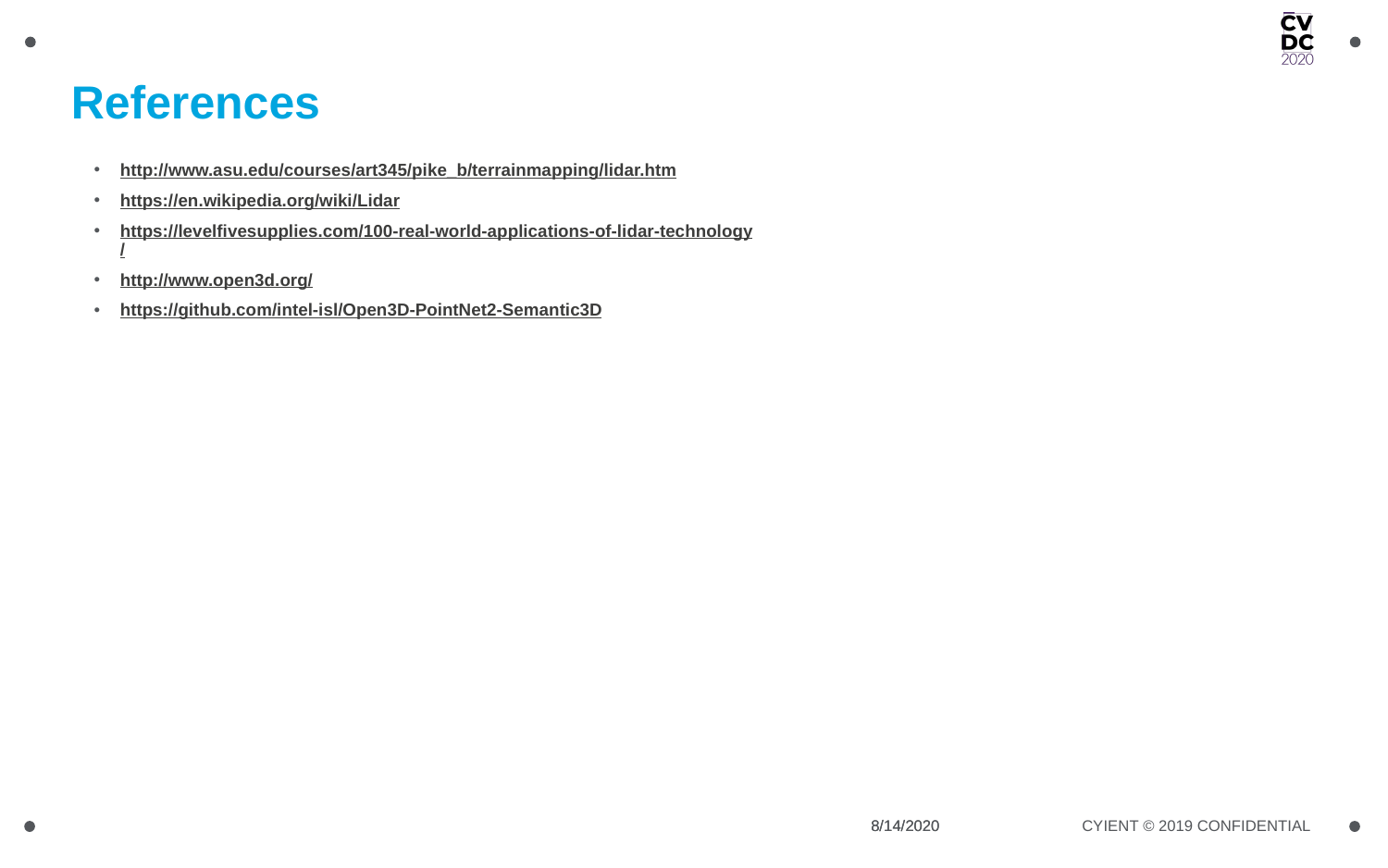

# References
http://www.asu.edu/courses/art345/pike_b/terrainmapping/lidar.htm
https://en.wikipedia.org/wiki/Lidar
https://levelfivesupplies.com/100-real-world-applications-of-lidar-technology/
http://www.open3d.org/
https://github.com/intel-isl/Open3D-PointNet2-Semantic3D